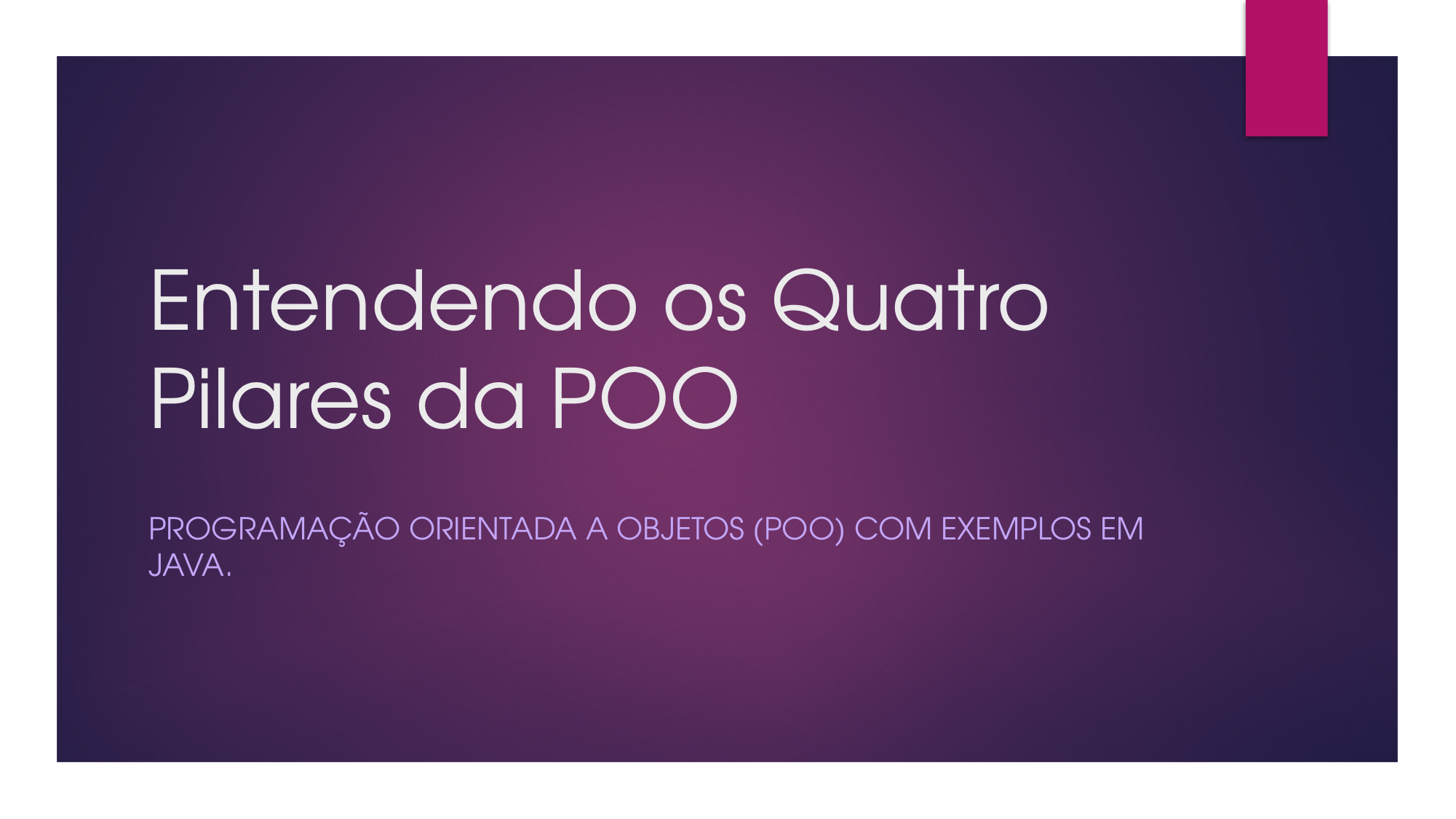

# Entendendo os Quatro Pilares da POO
Programação Orientada a Objetos (POO) com exemplos em java.